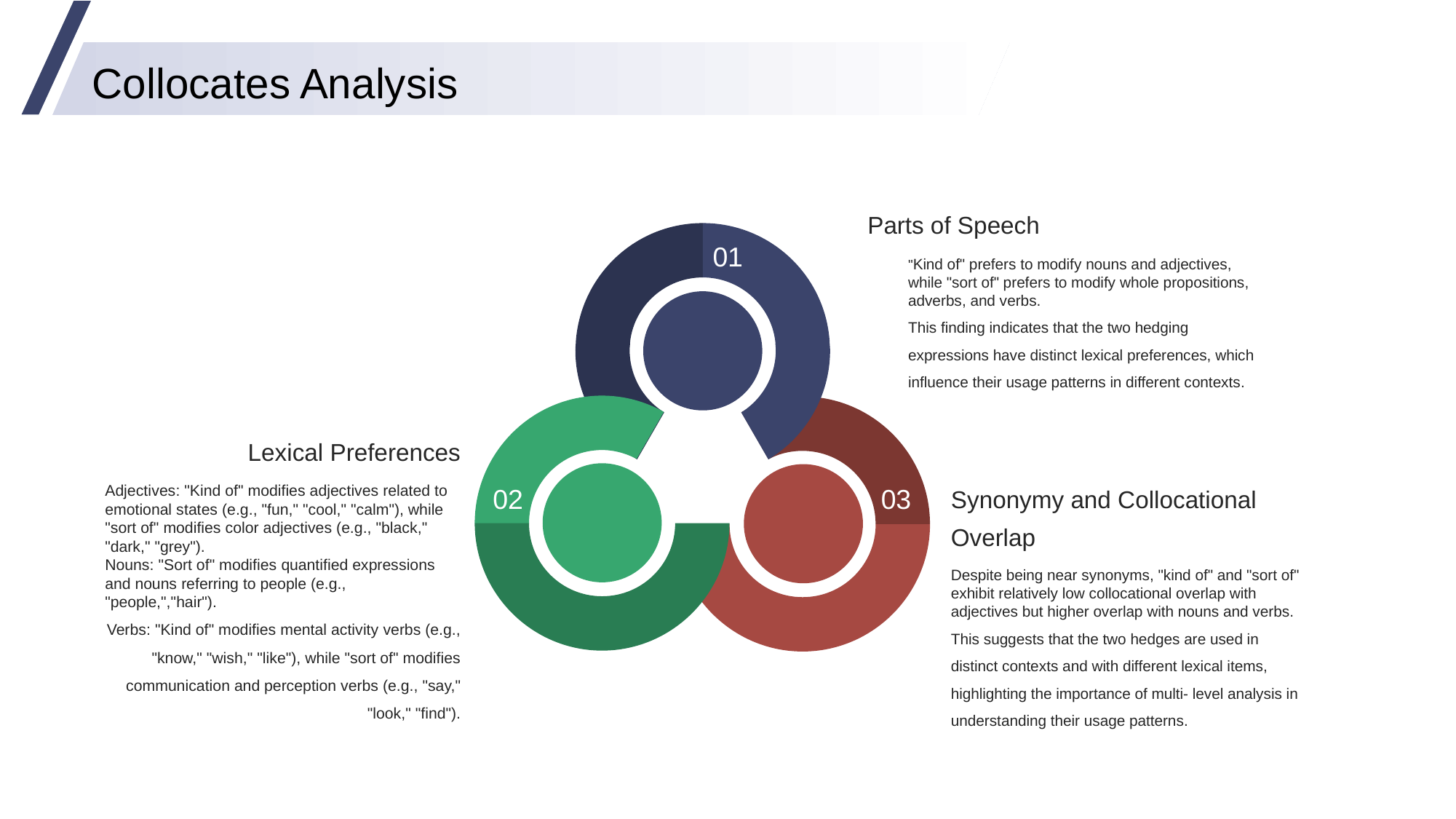

Collocates Analysis
Parts of Speech

01
"Kind of" prefers to modify nouns and adjectives, while "sort of" prefers to modify whole propositions, adverbs, and verbs.
This finding indicates that the two hedging expressions have distinct lexical preferences, which influence their usage patterns in different contexts.

Lexical Preferences

02
03
Synonymy and Collocational Overlap
Adjectives: "Kind of" modifies adjectives related to emotional states (e.g., "fun," "cool," "calm"), while "sort of" modifies color adjectives (e.g., "black," "dark," "grey").
Nouns: "Sort of" modifies quantified expressions and nouns referring to people (e.g., "people,","hair").
Verbs: "Kind of" modifies mental activity verbs (e.g., "know," "wish," "like"), while "sort of" modifies communication and perception verbs (e.g., "say," "look," "find").

Despite being near synonyms, "kind of" and "sort of" exhibit relatively low collocational overlap with adjectives but higher overlap with nouns and verbs.
This suggests that the two hedges are used in distinct contexts and with different lexical items, highlighting the importance of multi- level analysis in understanding their usage patterns.